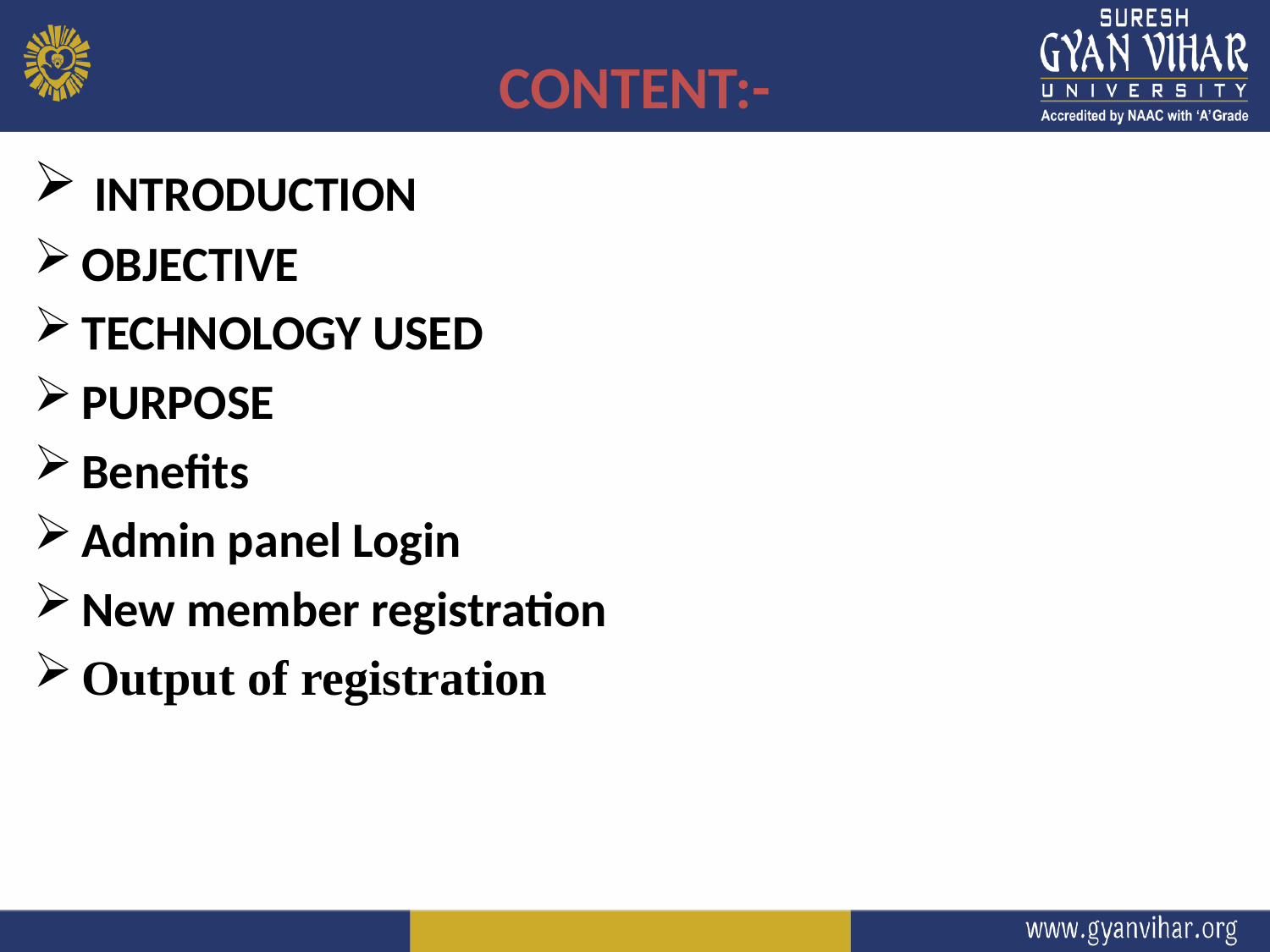

# CONTENT:-
 INTRODUCTION
OBJECTIVE
TECHNOLOGY USED
PURPOSE
Benefits
Admin panel Login
New member registration
Output of registration